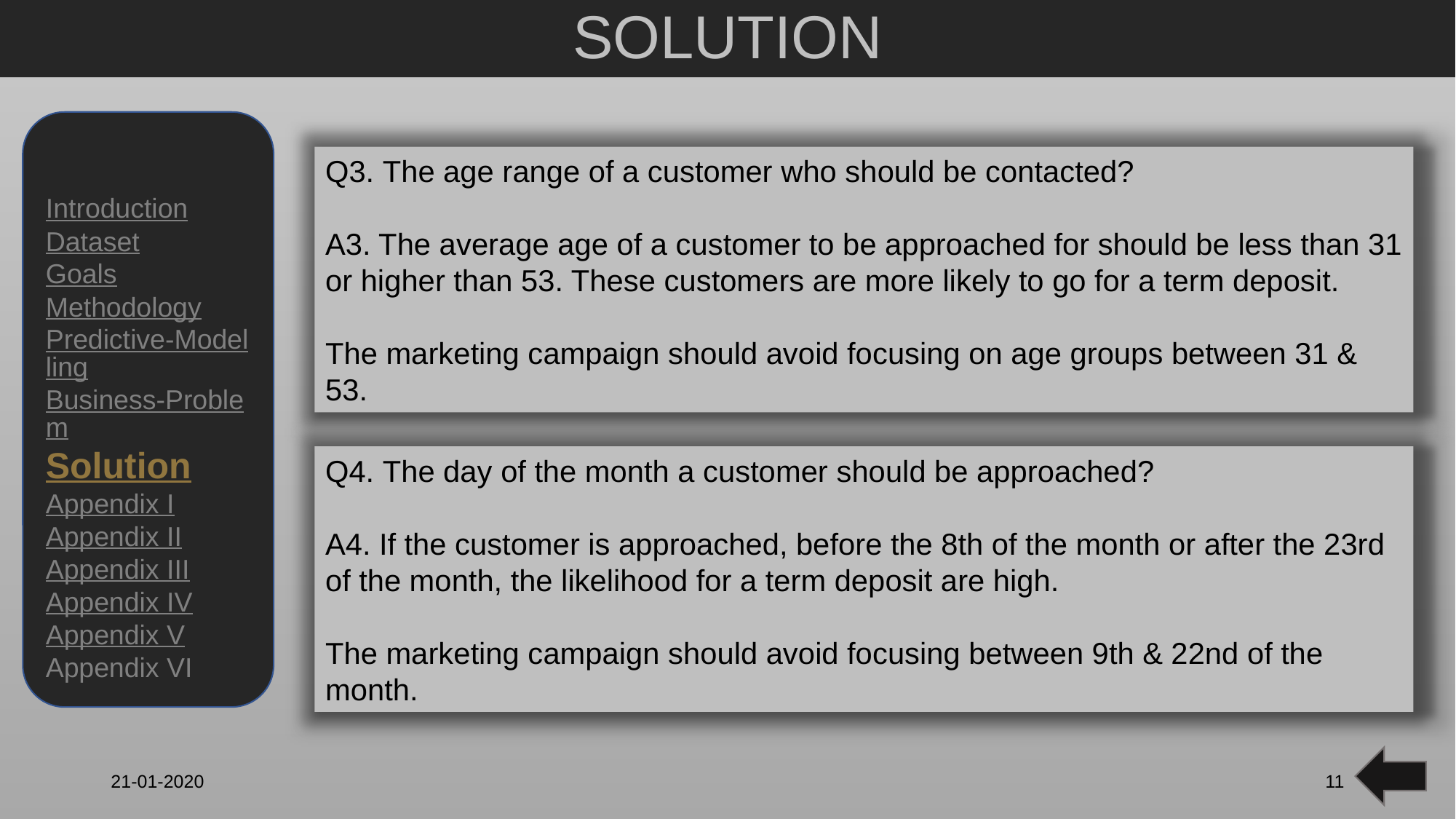

# SOLUTION
Q3. The age range of a customer who should be contacted?

A3. The average age of a customer to be approached for should be less than 31 or higher than 53. These customers are more likely to go for a term deposit.

The marketing campaign should avoid focusing on age groups between 31 & 53.
Introduction
Dataset
Goals
Methodology
Predictive-Modelling
Business-Problem
Solution
Appendix I
Appendix II
Appendix III
Appendix IV
Appendix V
Appendix VI
Q4. The day of the month a customer should be approached?

A4. If the customer is approached, before the 8th of the month or after the 23rd of the month, the likelihood for a term deposit are high.

The marketing campaign should avoid focusing between 9th & 22nd of the month.

21-01-2020
11